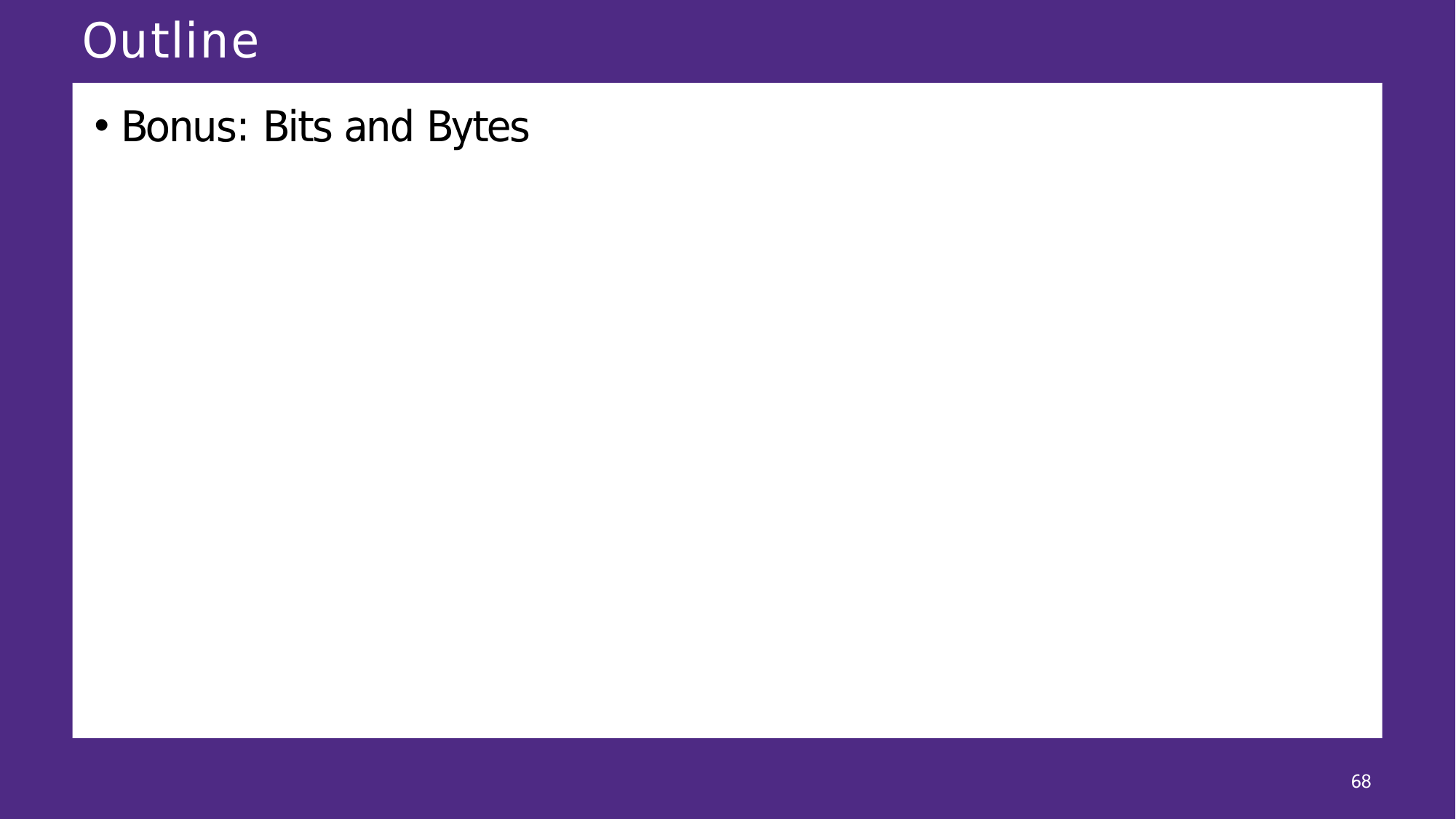

# Outline
Bonus: Bits and Bytes
68